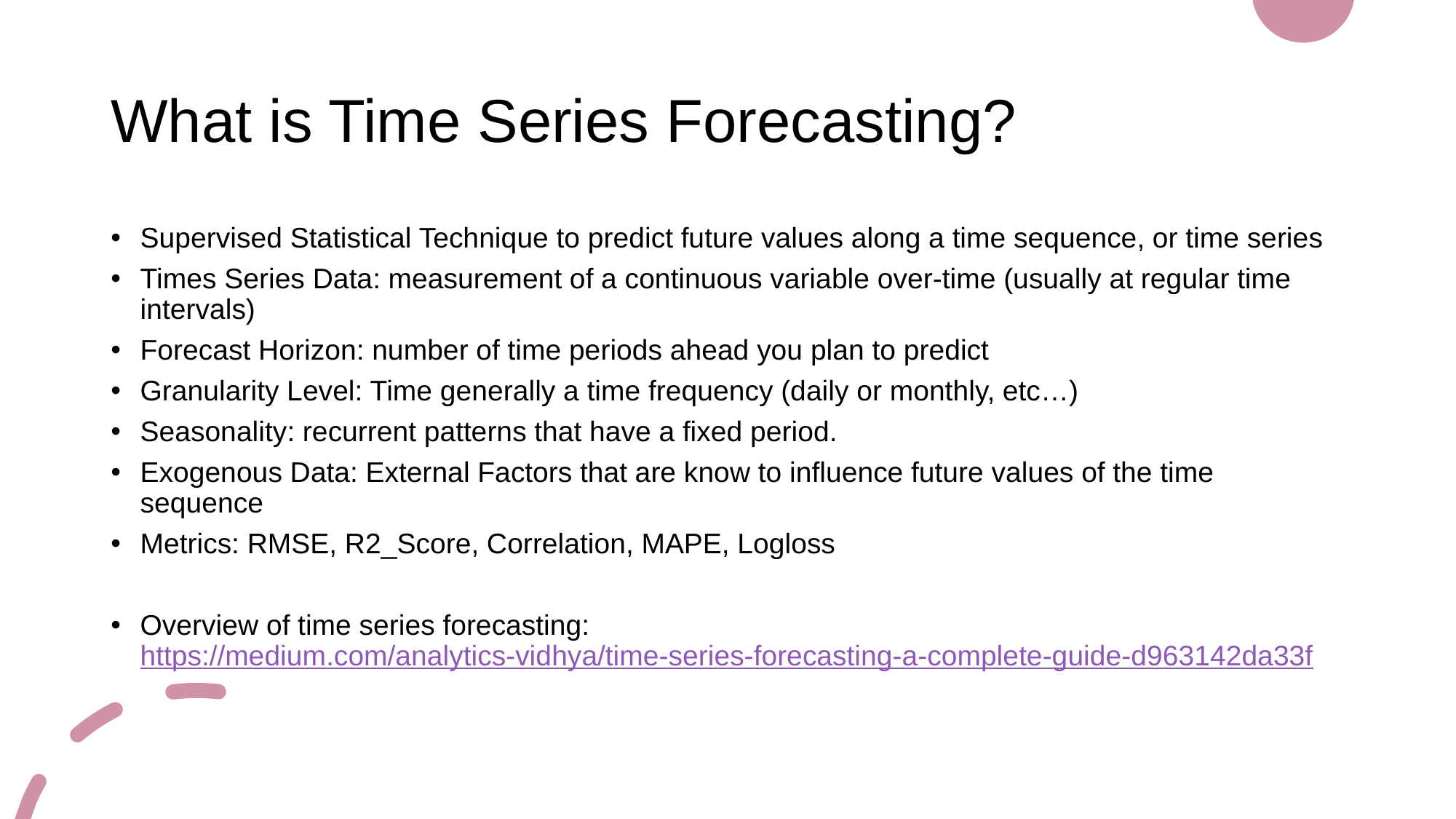

# What is Time Series Forecasting?
Supervised Statistical Technique to predict future values along a time sequence, or time series
Times Series Data: measurement of a continuous variable over-time (usually at regular time intervals)
Forecast Horizon: number of time periods ahead you plan to predict
Granularity Level: Time generally a time frequency (daily or monthly, etc…)
Seasonality: recurrent patterns that have a fixed period.
Exogenous Data: External Factors that are know to influence future values of the time sequence
Metrics: RMSE, R2_Score, Correlation, MAPE, Logloss

Overview of time series forecasting: https://medium.com/analytics-vidhya/time-series-forecasting-a-complete-guide-d963142da33f